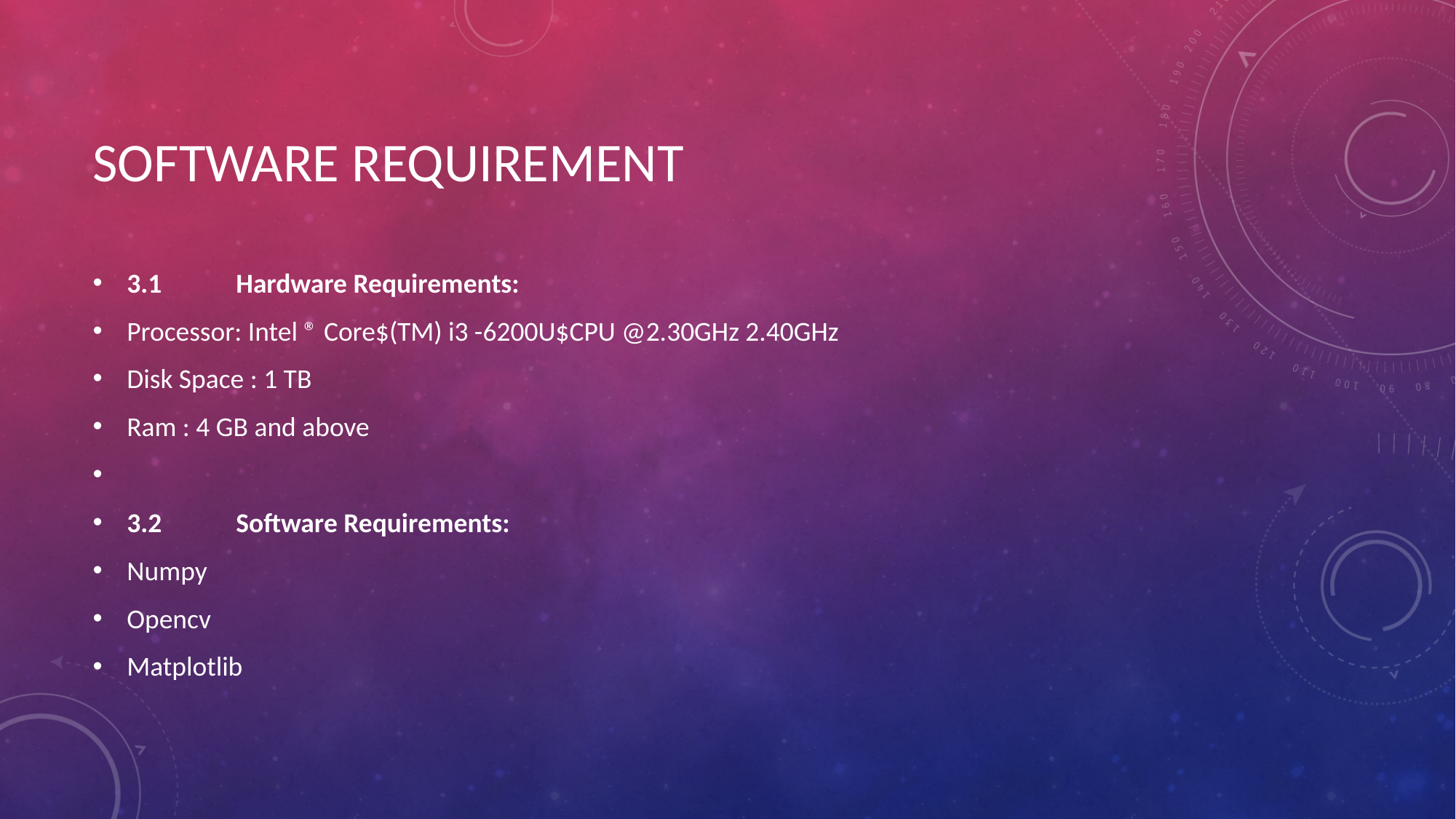

# Software Requirement
3.1	Hardware Requirements:
Processor: Intel ® Core$(TM) i3 -6200U$CPU @2.30GHz 2.40GHz
Disk Space : 1 TB
Ram : 4 GB and above

3.2 	Software Requirements:
Numpy
Opencv
Matplotlib